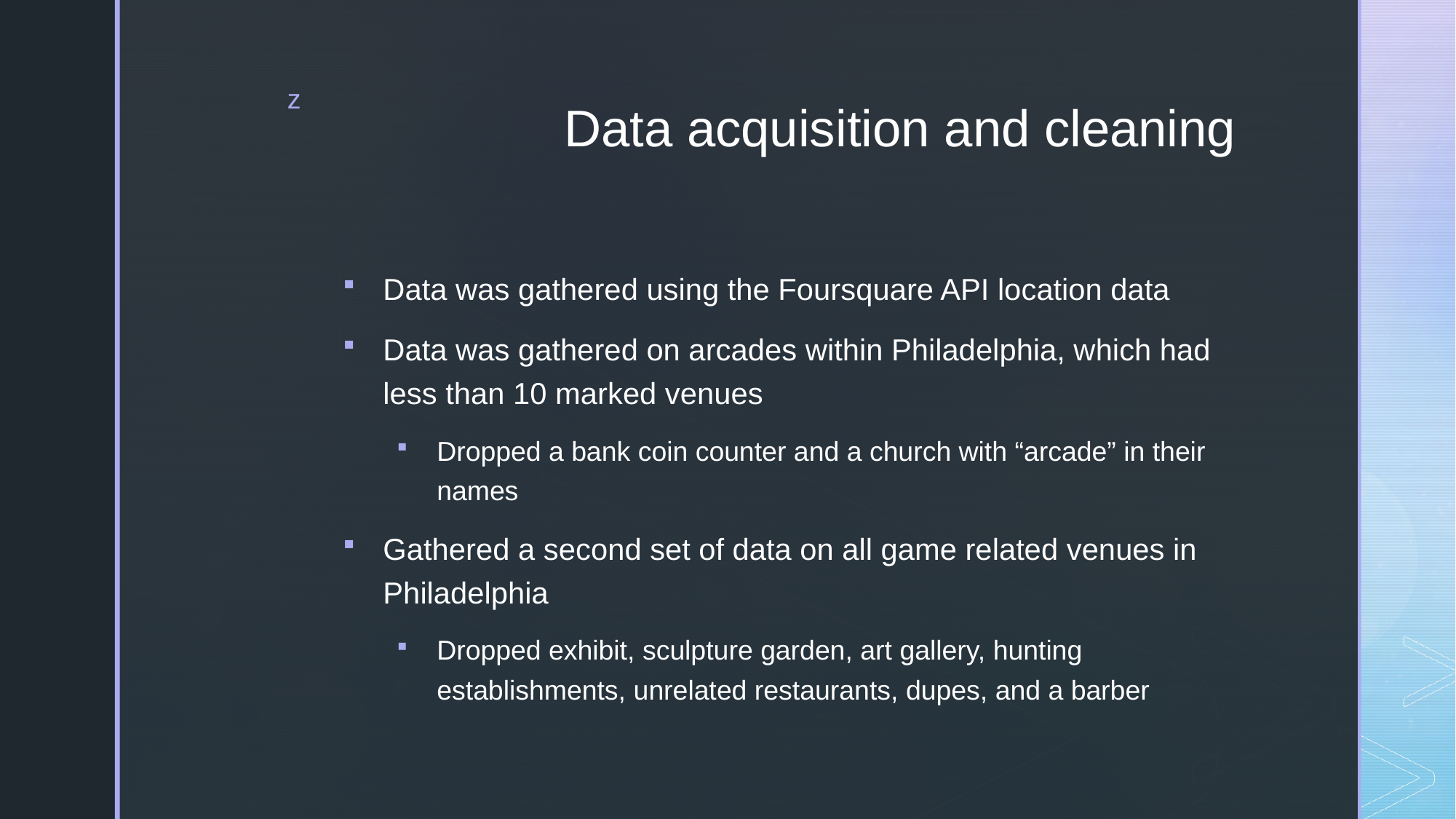

# Data acquisition and cleaning
Data was gathered using the Foursquare API location data
Data was gathered on arcades within Philadelphia, which had less than 10 marked venues
Dropped a bank coin counter and a church with “arcade” in their names
Gathered a second set of data on all game related venues in Philadelphia
Dropped exhibit, sculpture garden, art gallery, hunting establishments, unrelated restaurants, dupes, and a barber